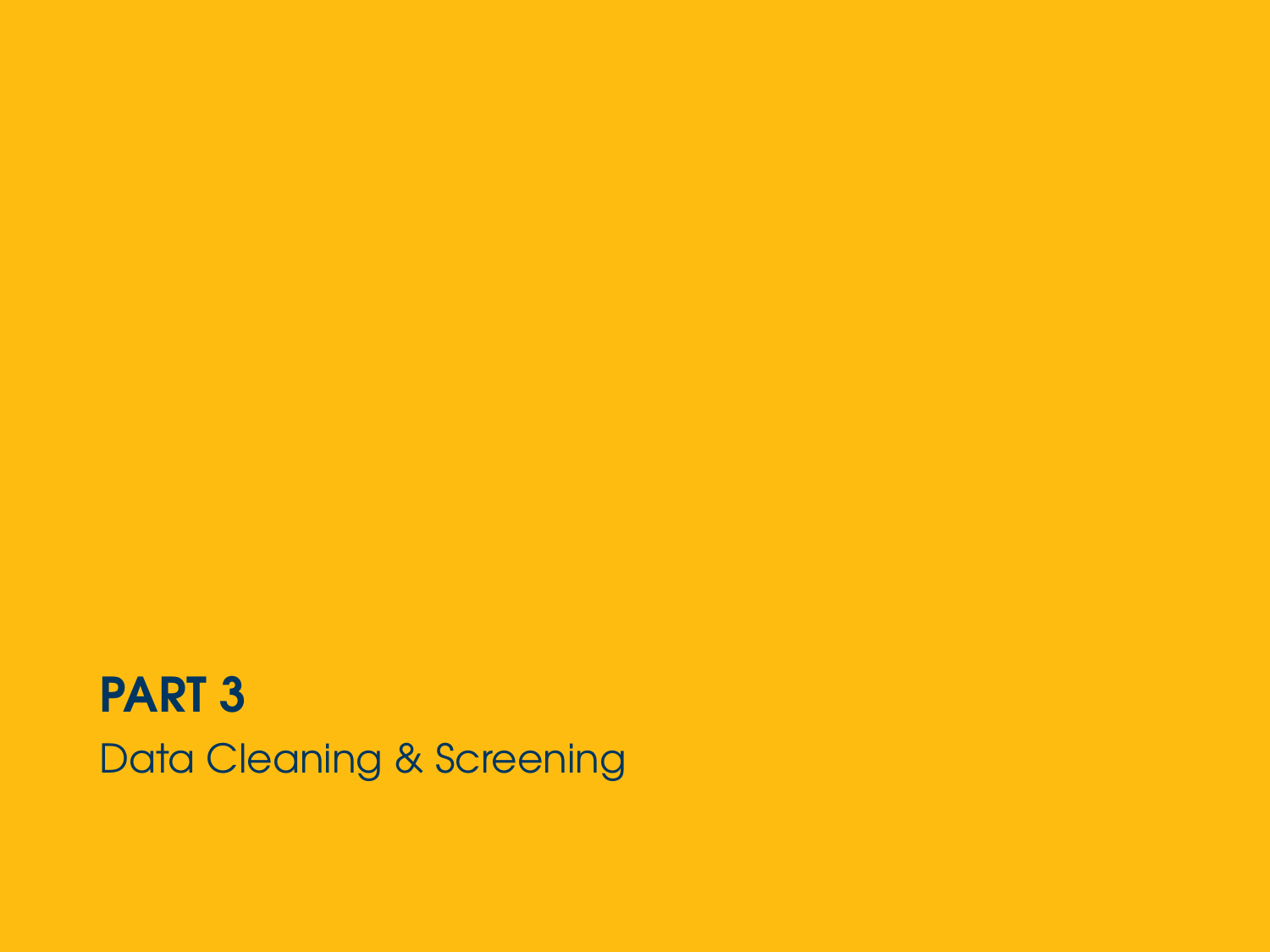

# PART 3
Data Cleaning & Screening